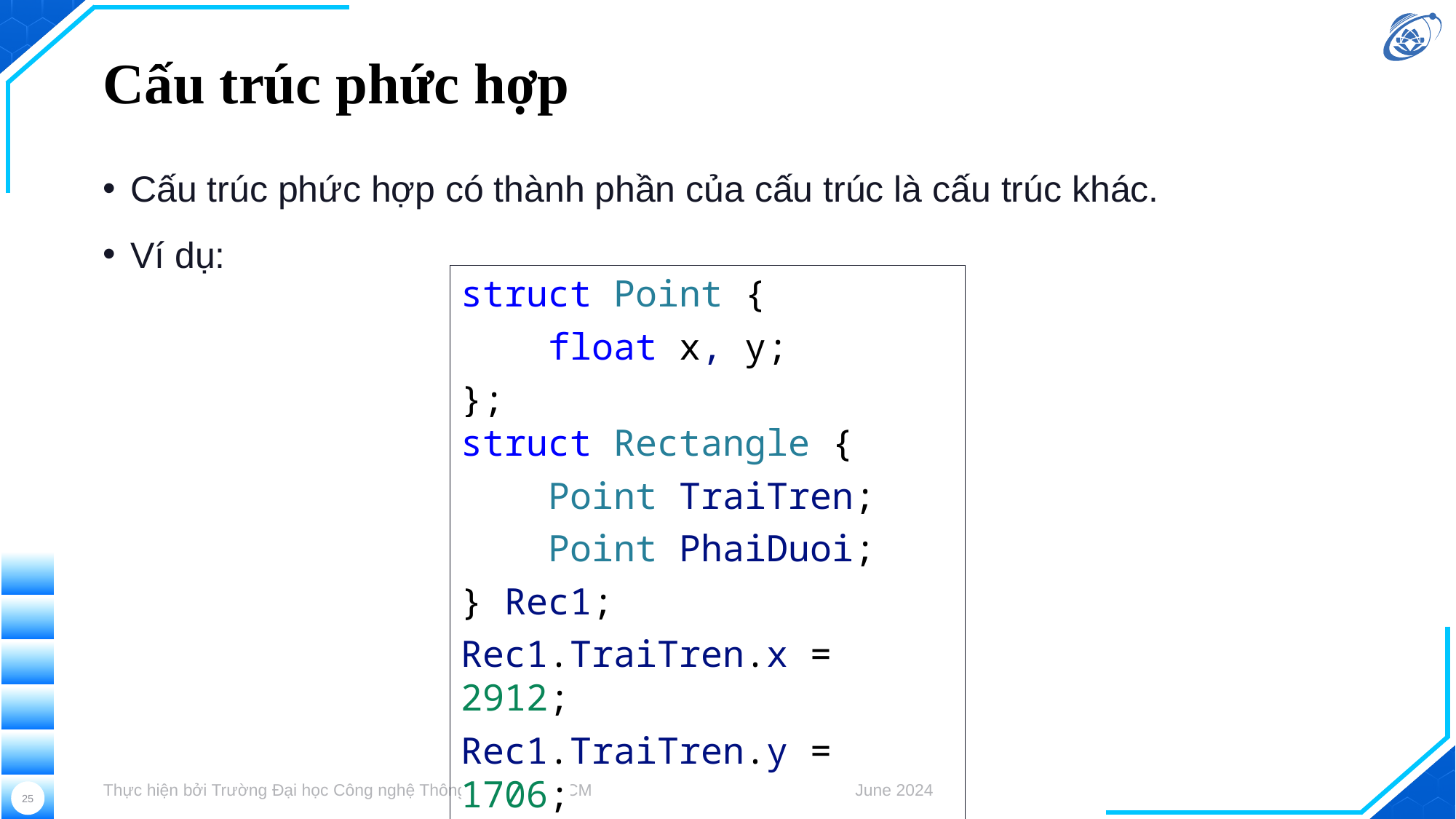

# Cấu trúc phức hợp
Cấu trúc phức hợp có thành phần của cấu trúc là cấu trúc khác.
Ví dụ:
struct Point {
    float x, y;
};
struct Rectangle {
    Point TraiTren;
    Point PhaiDuoi;
} Rec1;
Rec1.TraiTren.x = 2912;
Rec1.TraiTren.y = 1706;
Thực hiện bởi Trường Đại học Công nghệ Thông tin, ĐHQG-HCM
June 2024
25